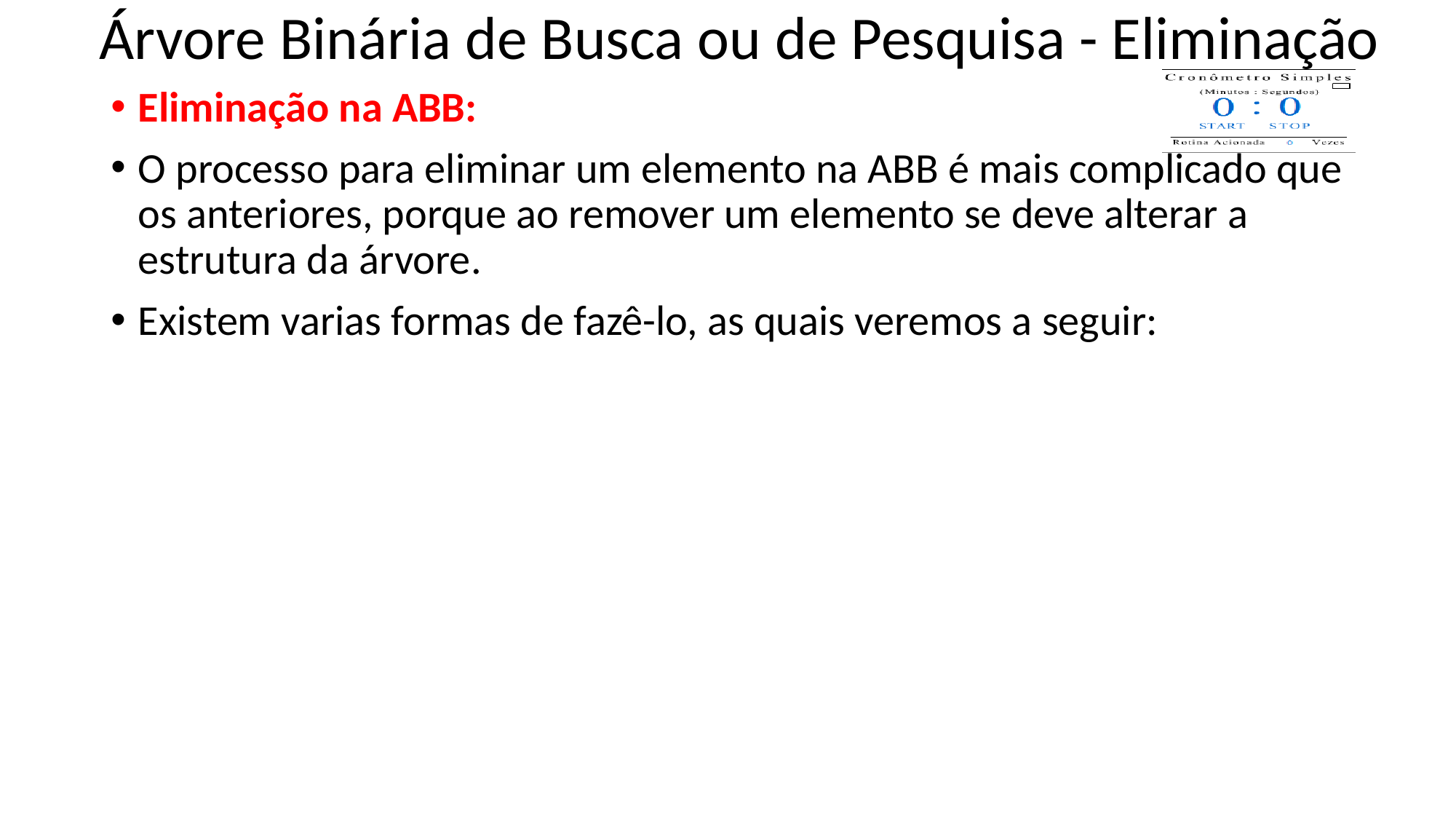

# Árvore Binária de Busca ou de Pesquisa - Eliminação
Eliminação na ABB:
O processo para eliminar um elemento na ABB é mais complicado que os anteriores, porque ao remover um elemento se deve alterar a estrutura da árvore.
Existem varias formas de fazê-lo, as quais veremos a seguir: